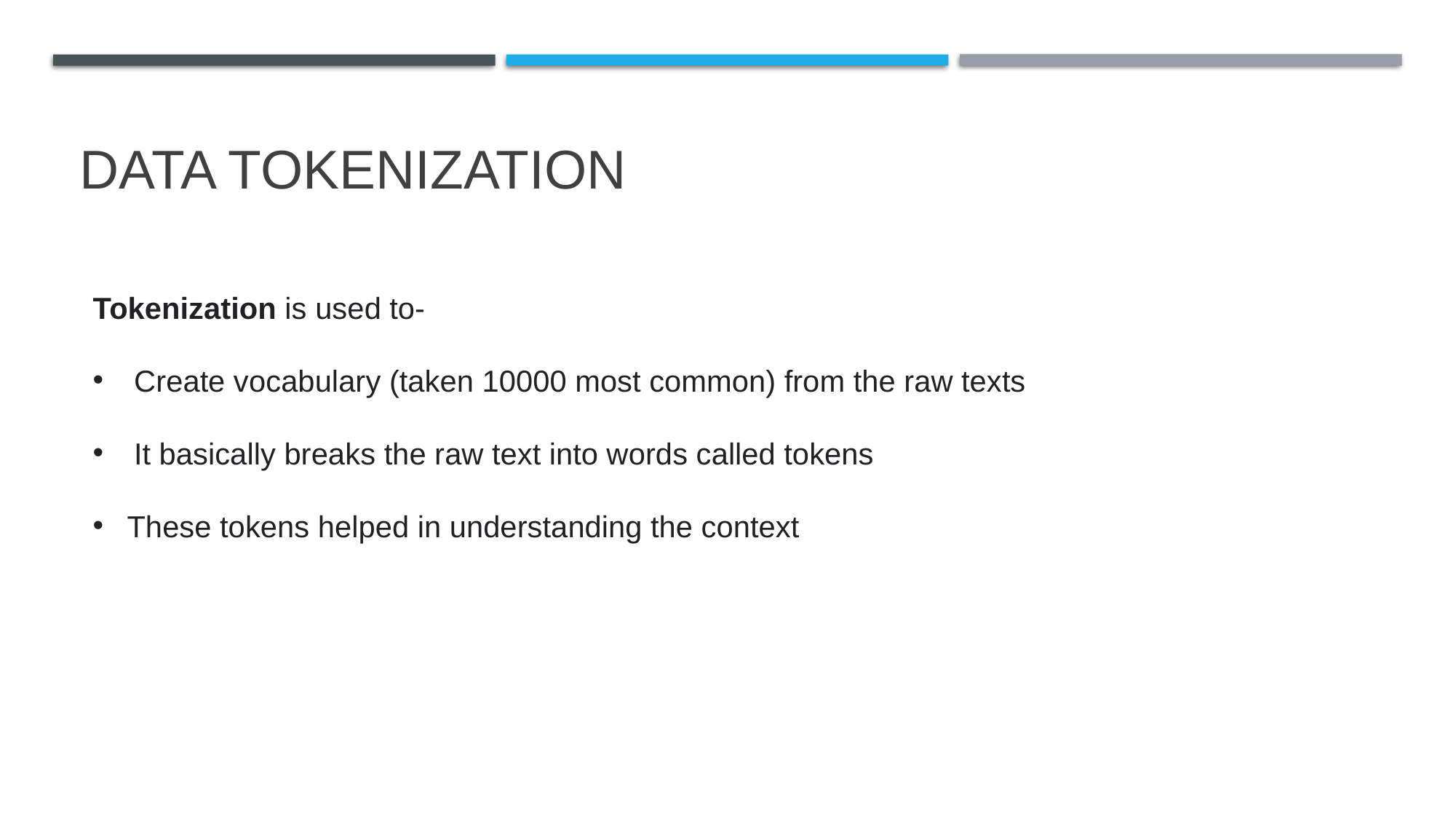

# Data Tokenization
Tokenization is used to-

Create vocabulary (taken 10000 most common) from the raw texts

It basically breaks the raw text into words called tokens

These tokens helped in understanding the context